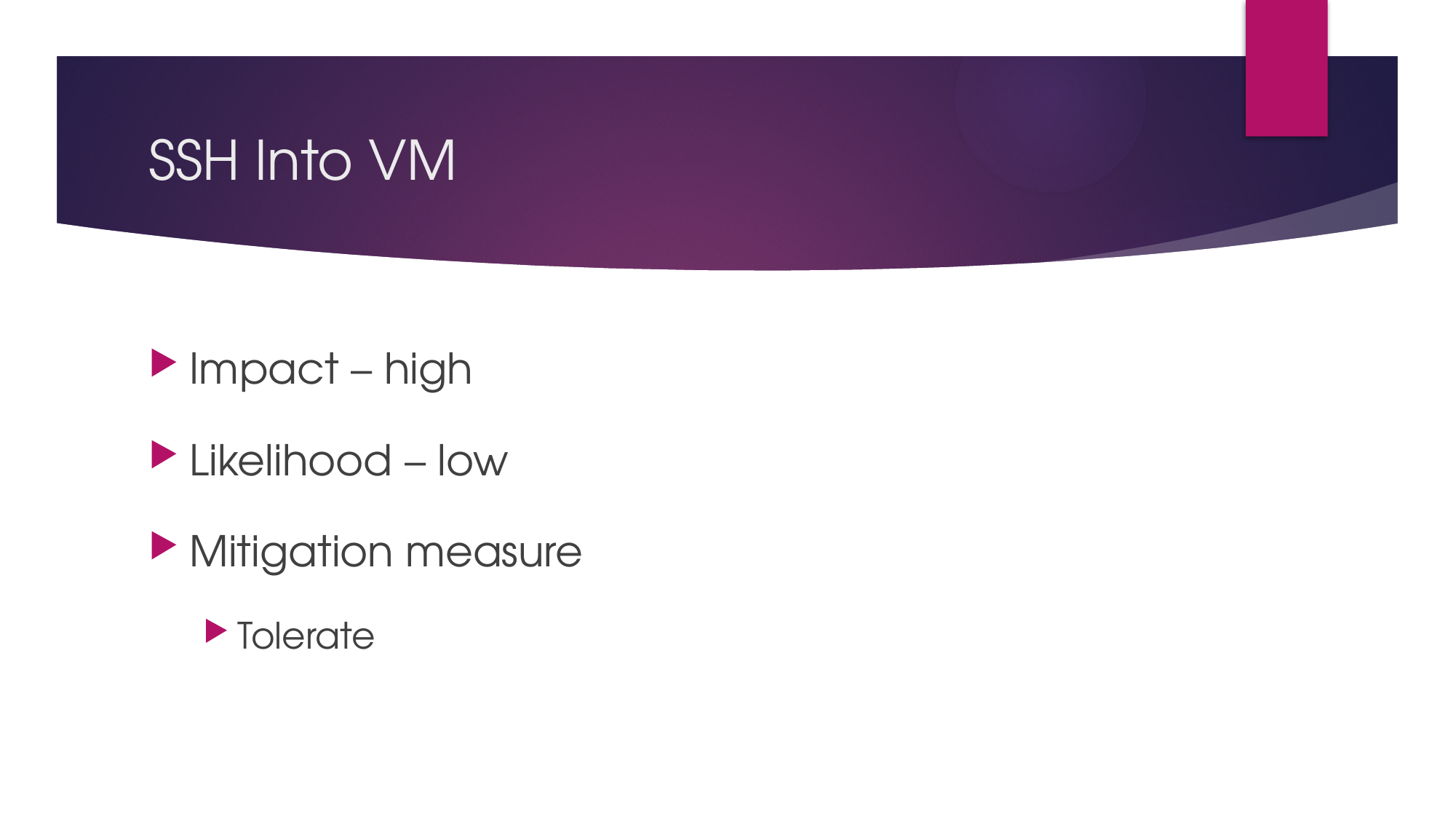

# SSH Into VM
Impact – high
Likelihood – low
Mitigation measure
Tolerate